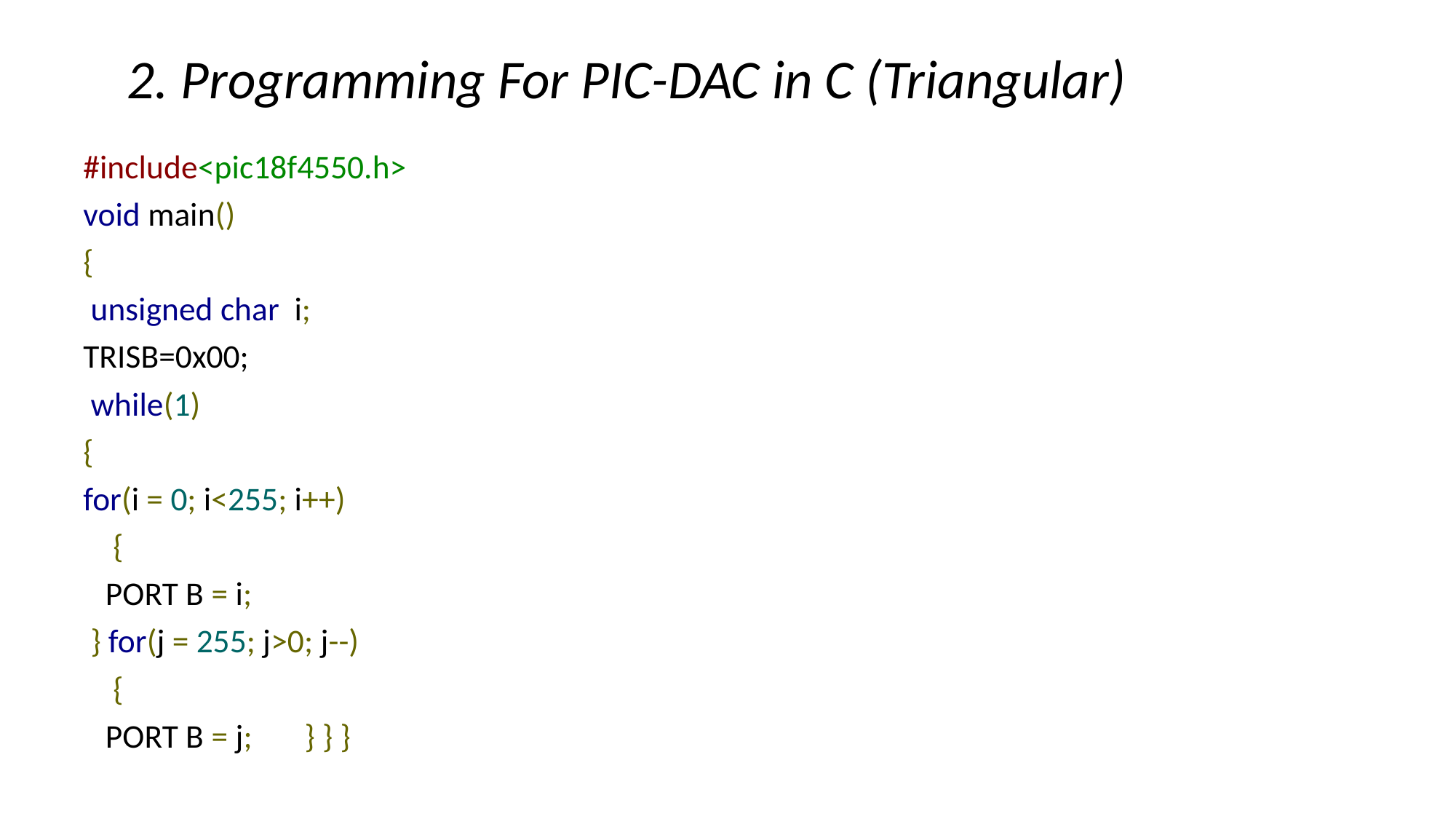

# 2. Programming For PIC-DAC in C (Triangular)
#include<pic18f4550.h>
void main()
{
 unsigned char  i;
TRISB=0x00;
 while(1)
{
for(i = 0; i<255; i++)
    {
   PORT B = i;
 } for(j = 255; j>0; j--)
    {
   PORT B = j;       } } }